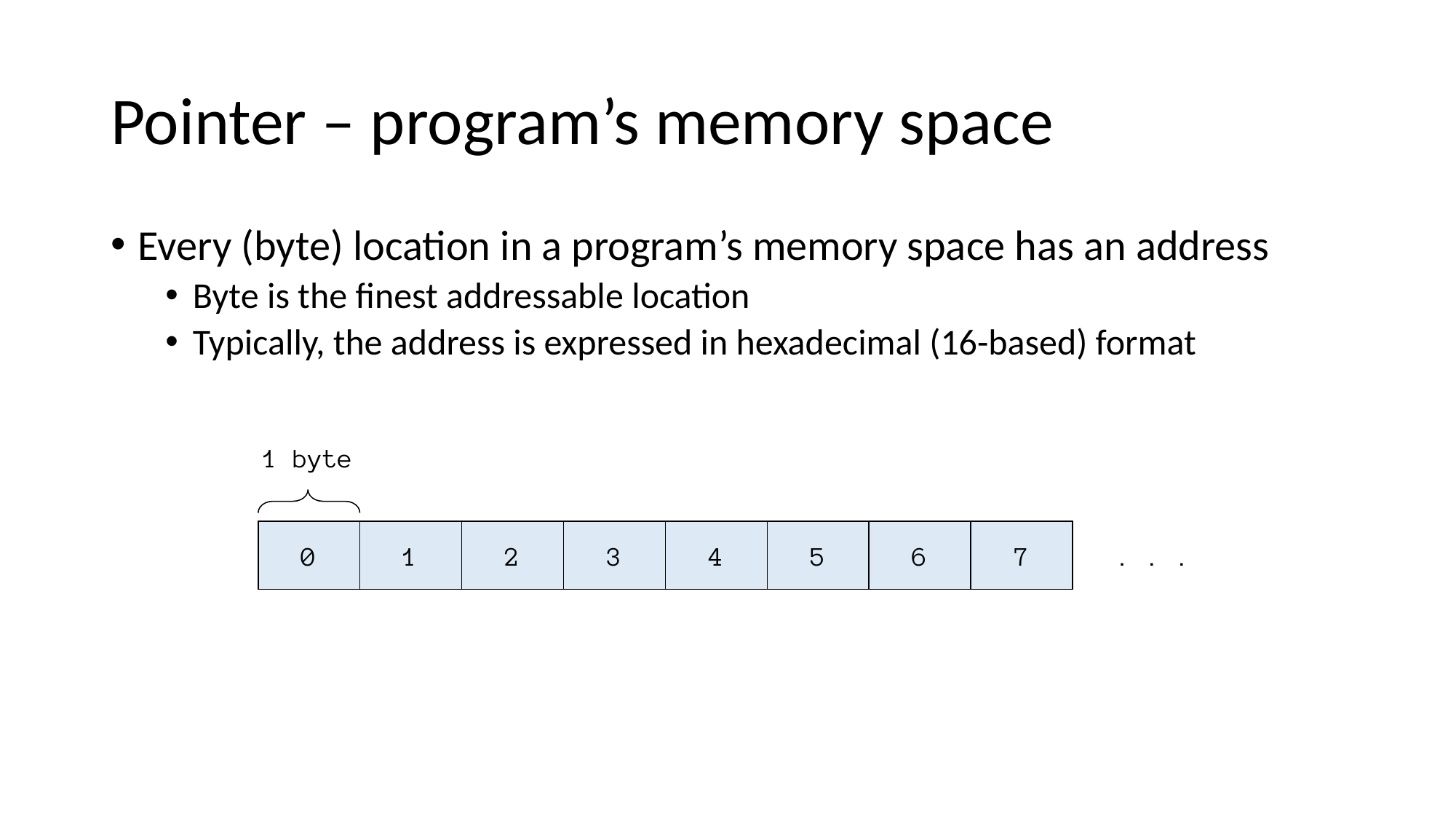

# Pointer – program’s memory space
Every (byte) location in a program’s memory space has an address
Byte is the finest addressable location
Typically, the address is expressed in hexadecimal (16-based) format

1 byte

0
1
2
3
4
5
6
7
. . .